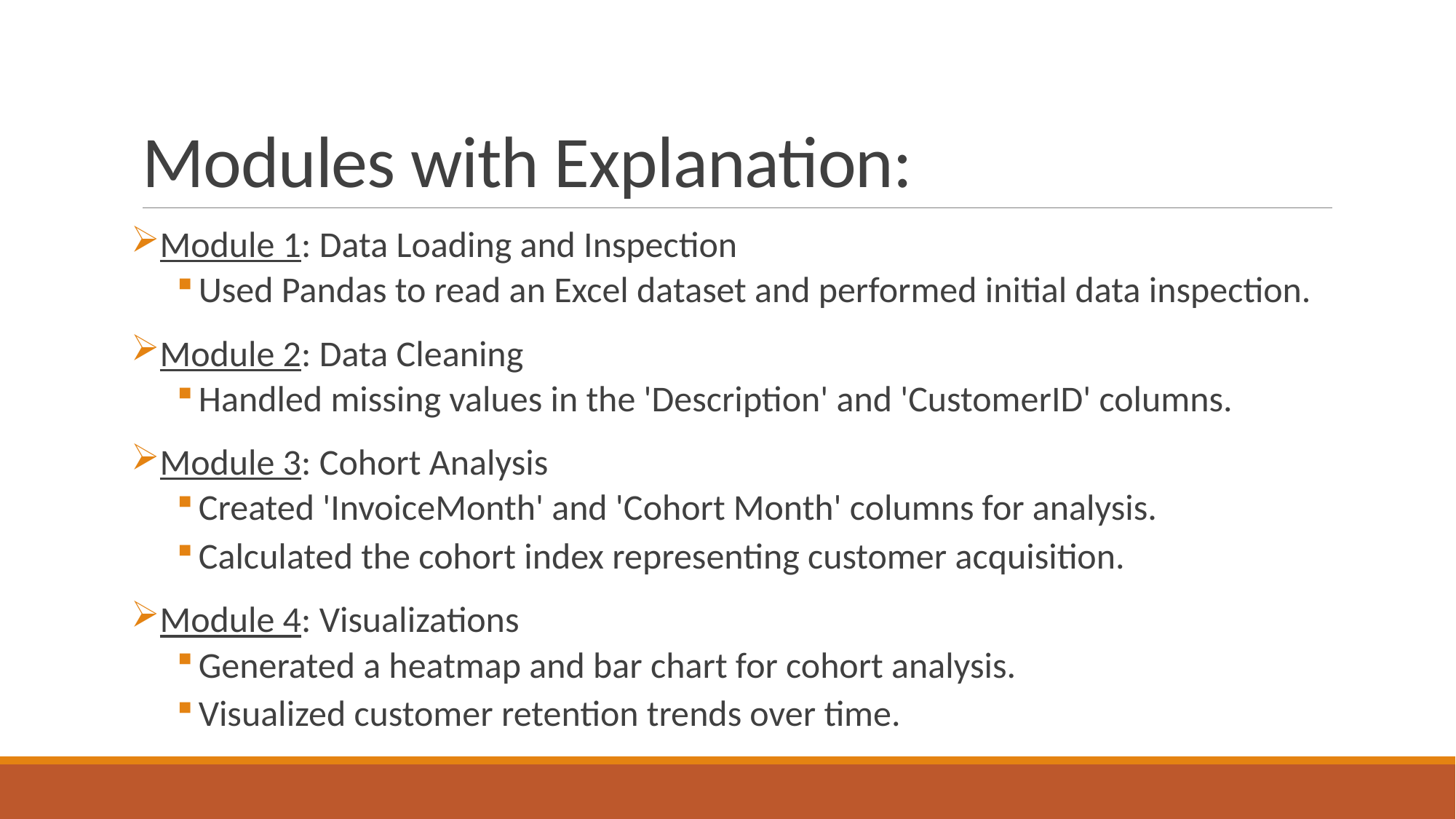

# Modules with Explanation:
Module 1: Data Loading and Inspection
Used Pandas to read an Excel dataset and performed initial data inspection.
Module 2: Data Cleaning
Handled missing values in the 'Description' and 'CustomerID' columns.
Module 3: Cohort Analysis
Created 'InvoiceMonth' and 'Cohort Month' columns for analysis.
Calculated the cohort index representing customer acquisition.
Module 4: Visualizations
Generated a heatmap and bar chart for cohort analysis.
Visualized customer retention trends over time.